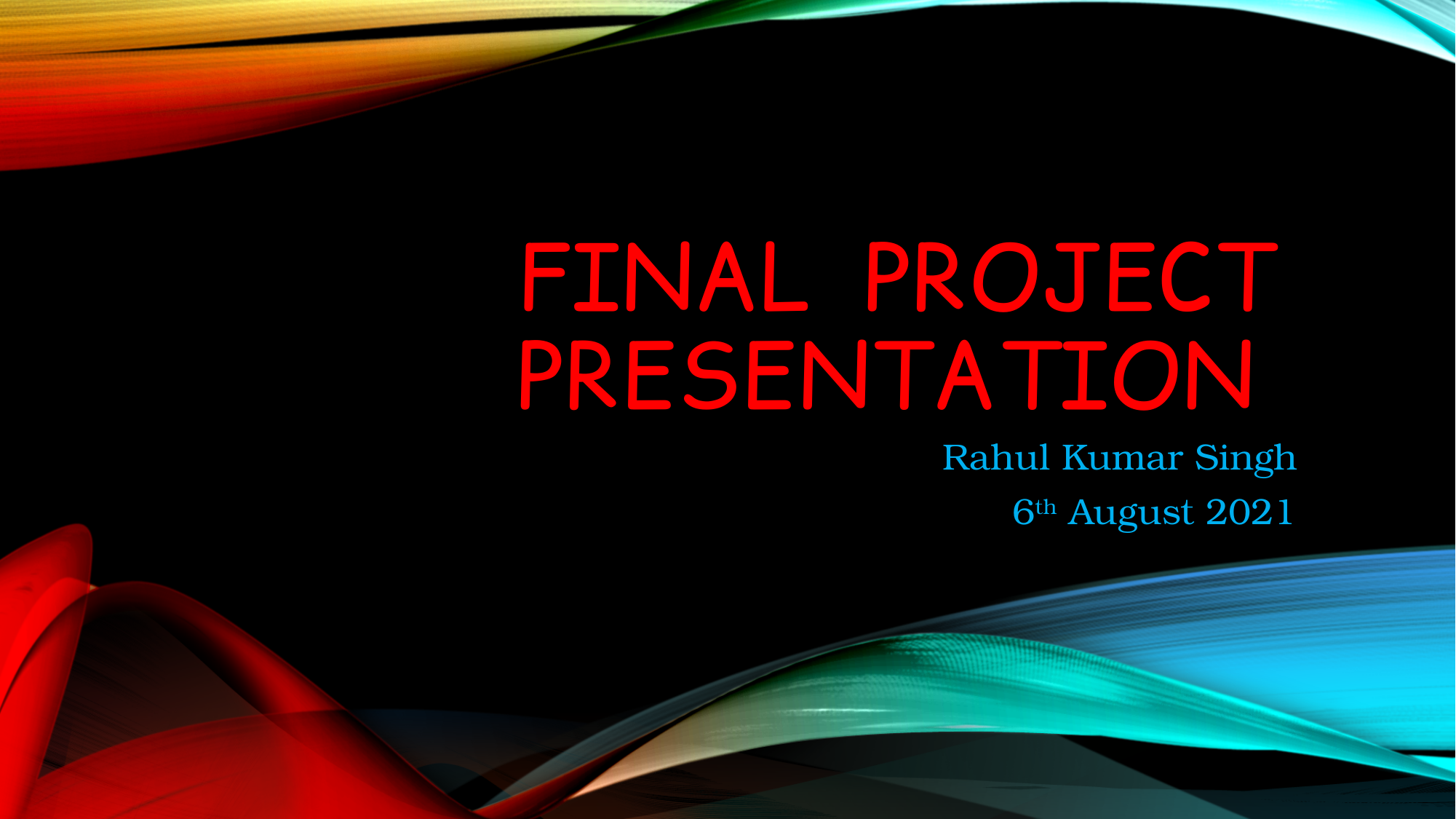

# Final  Project presentation
Rahul Kumar Singh
      6th August 2021